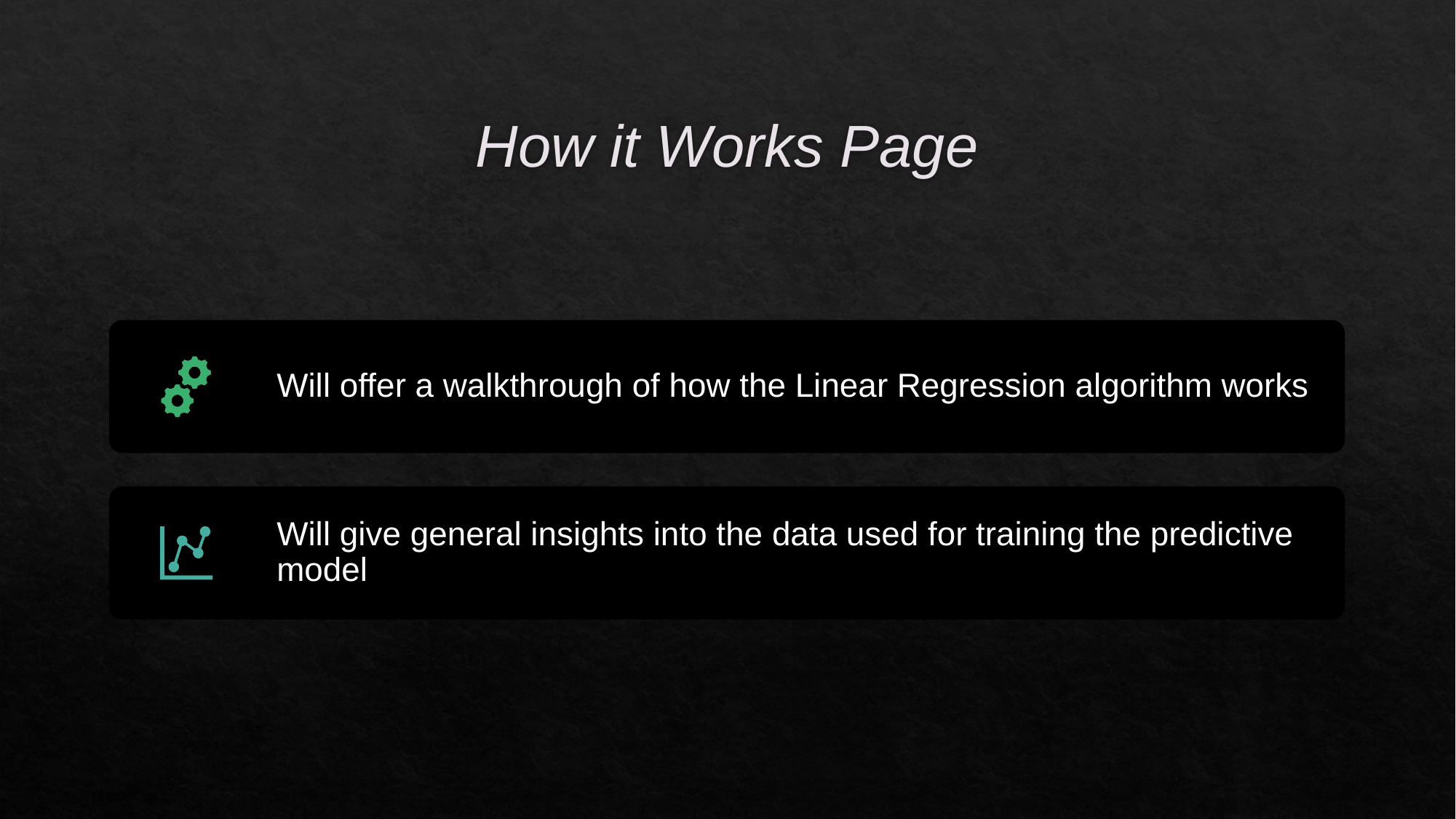

# How it Works Page
Will offer a walkthrough of how the Linear Regression algorithm works
Will give general insights into the data used for training the predictive model